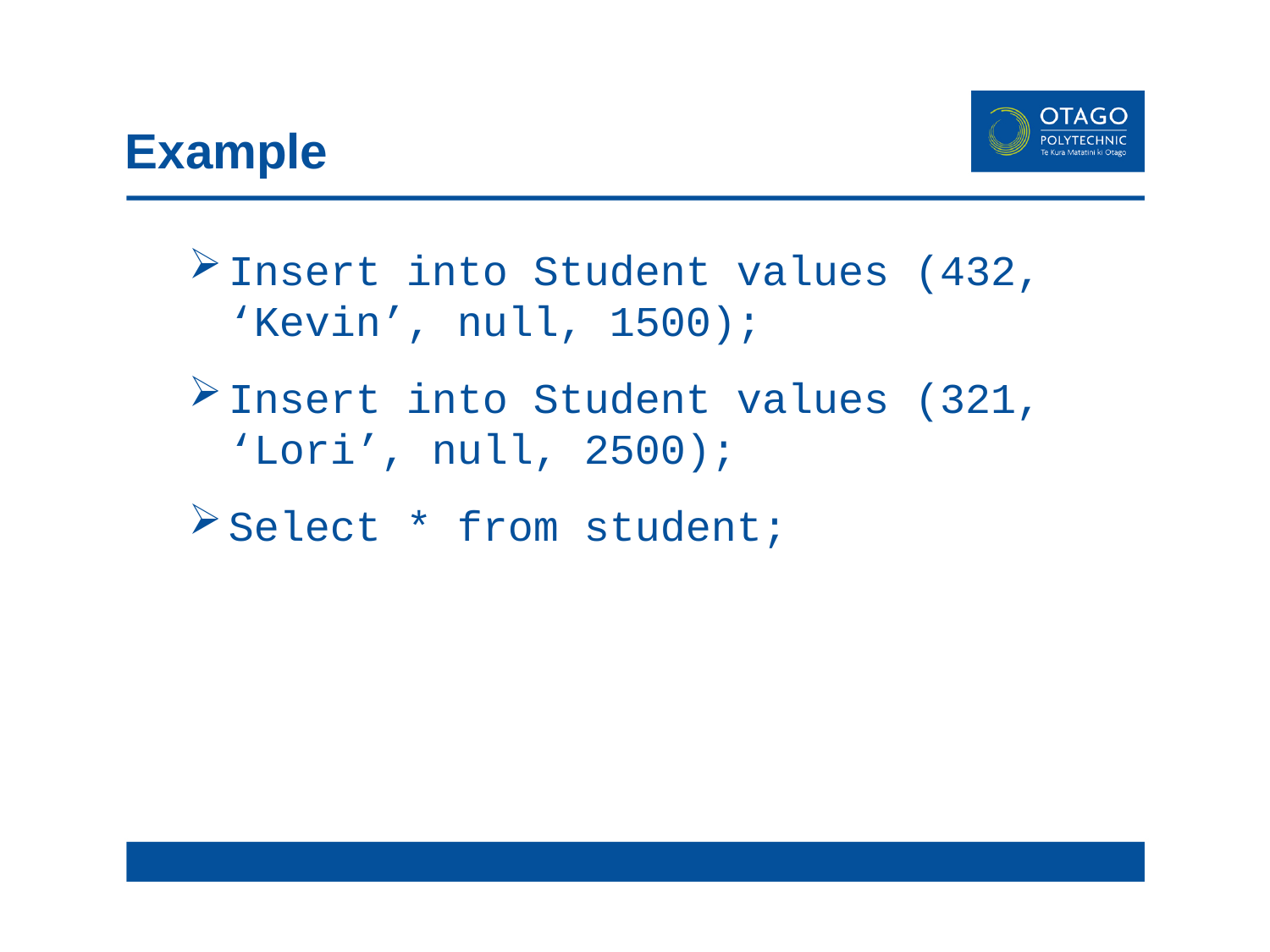

# Example
Insert into Student values (432, ‘Kevin’, null, 1500);
Insert into Student values (321, ‘Lori’, null, 2500);
Select * from student;